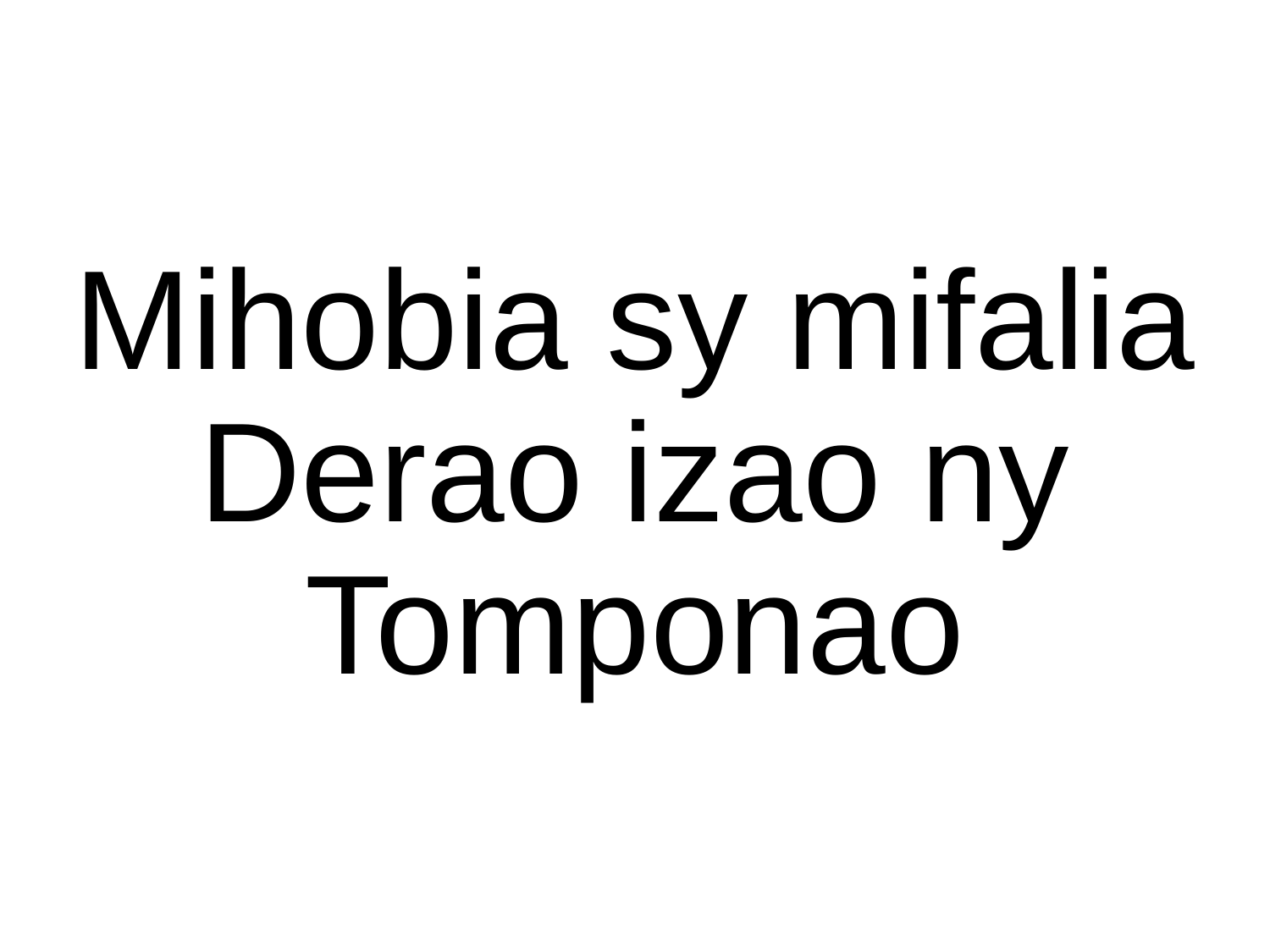

Mihobia sy mifalia
Derao izao ny Tomponao